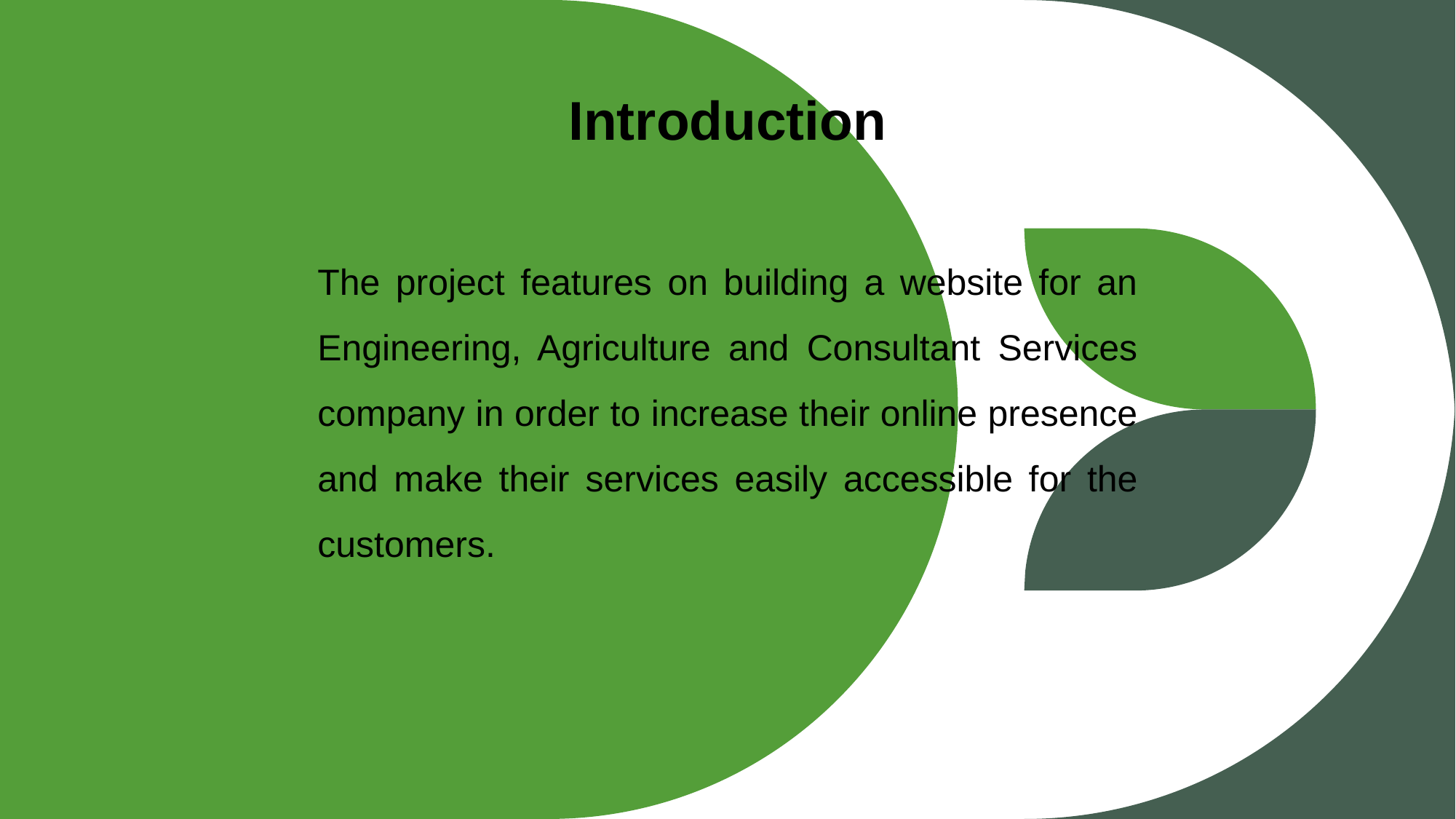

# Introduction
The project features on building a website for an Engineering, Agriculture and Consultant Services company in order to increase their online presence and make their services easily accessible for the customers.